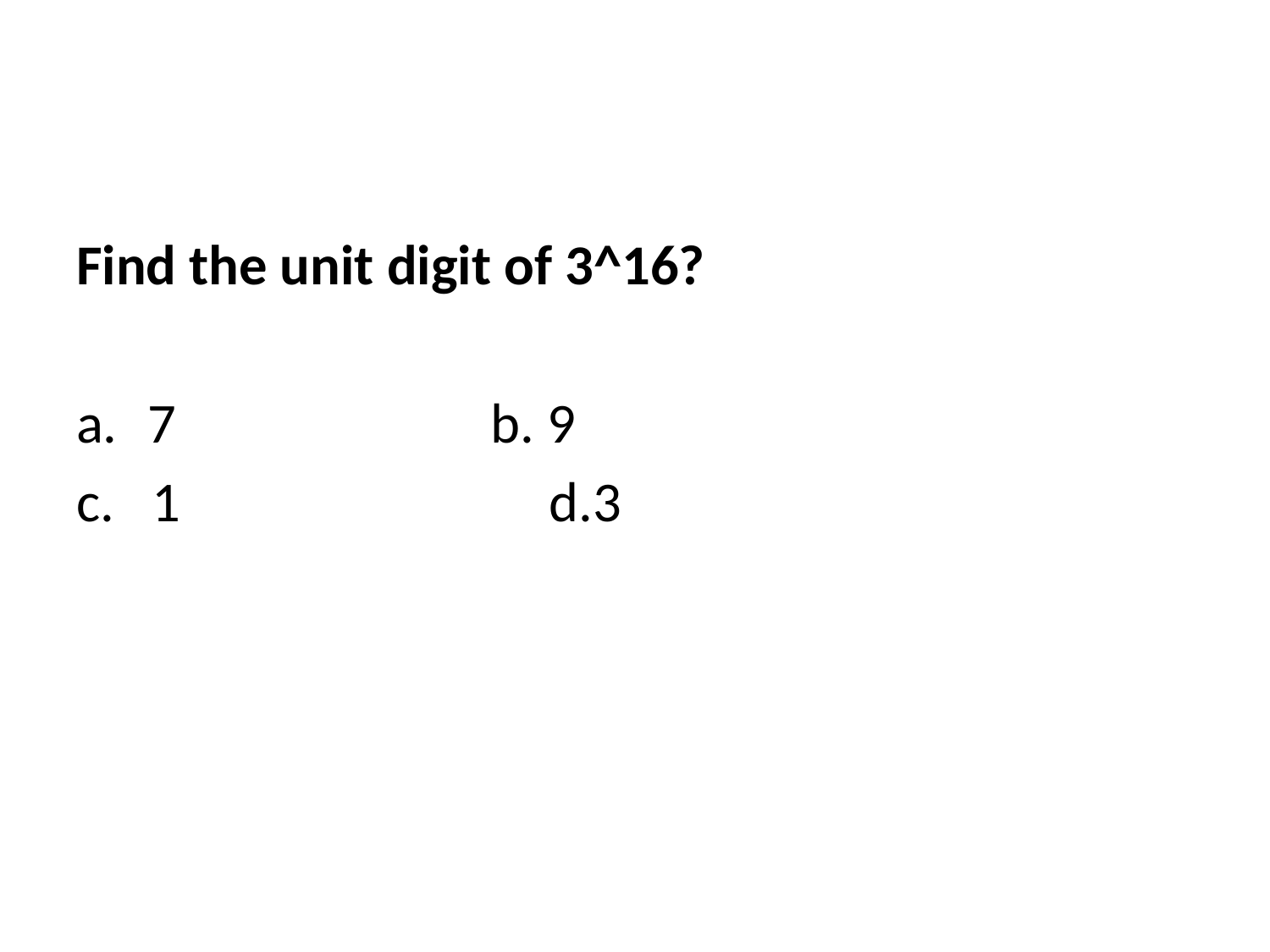

Find the unit digit of 3^16?

7                 	       b. 9
c.   1                             d.3